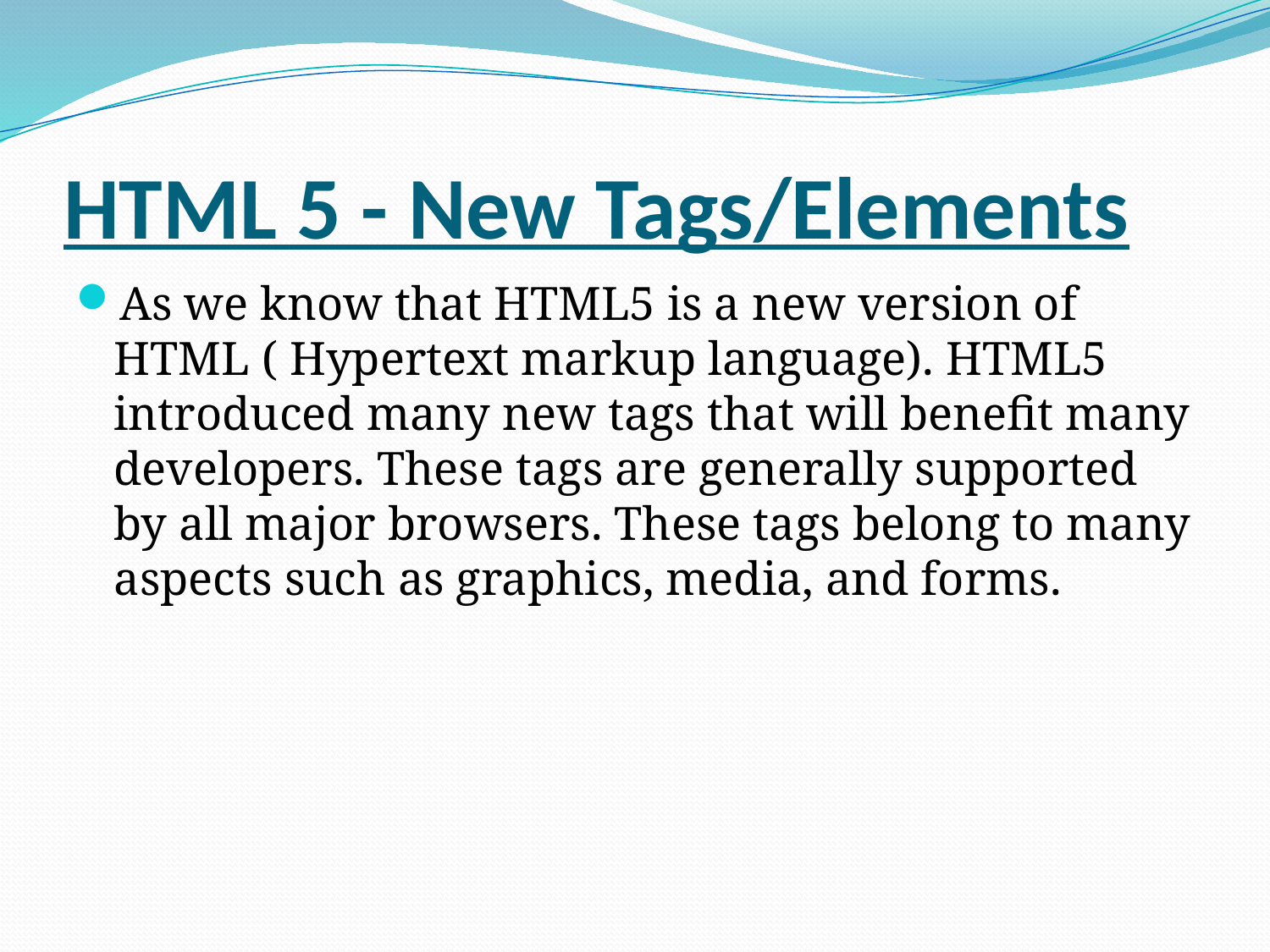

# HTML 5 - New Tags/Elements
As we know that HTML5 is a new version of HTML ( Hypertext markup language). HTML5 introduced many new tags that will benefit many developers. These tags are generally supported by all major browsers. These tags belong to many aspects such as graphics, media, and forms.